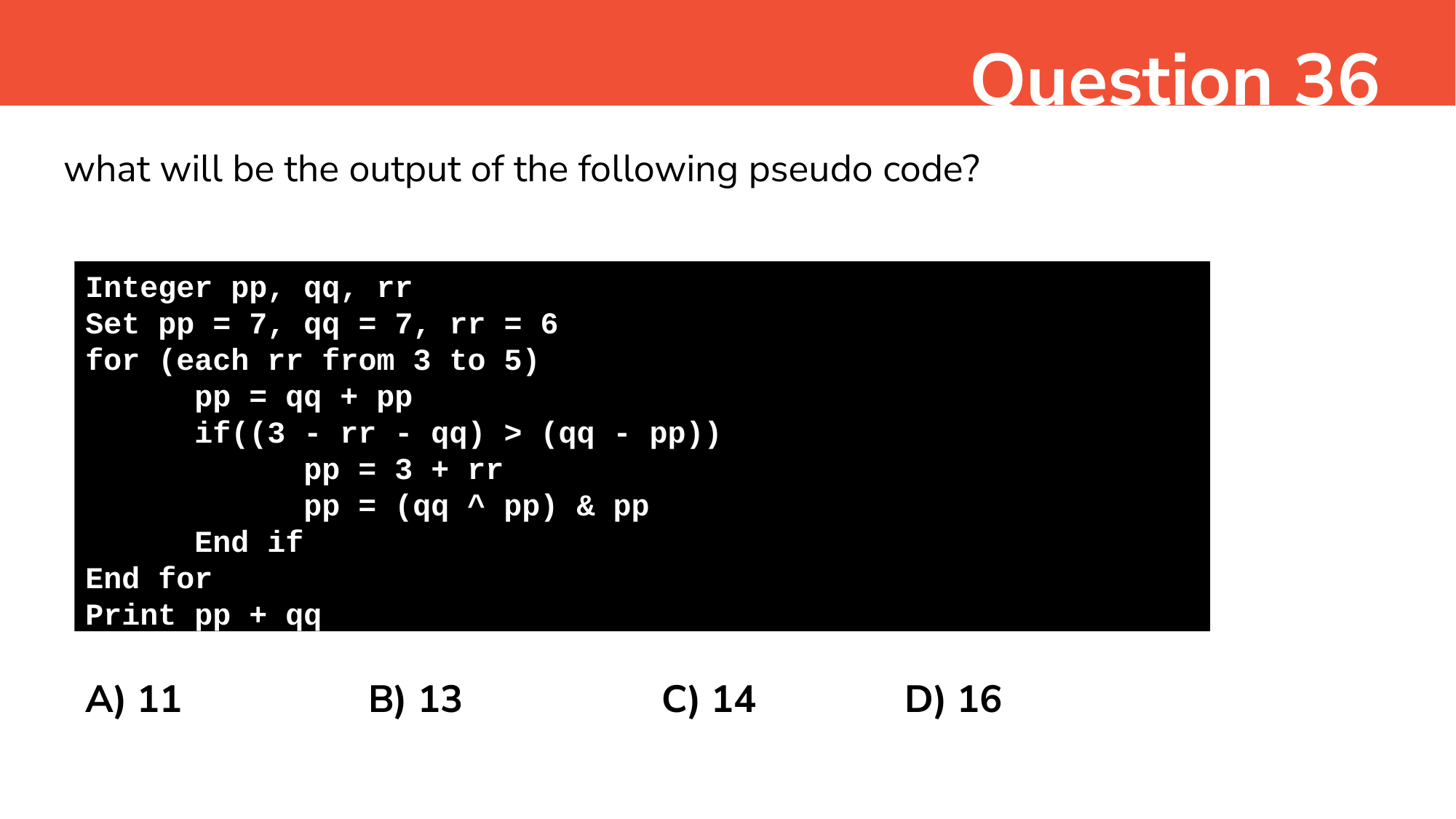

Question 36
what will be the output of the following pseudo code?
Integer pp, qq, rr
Set pp = 7, qq = 7, rr = 6
for (each rr from 3 to 5)
	pp = qq + pp
	if((3 - rr - qq) > (qq - pp))
		pp = 3 + rr
		pp = (qq ^ pp) & pp
	End if
End for
Print pp + qq
A) 11
B) 13
C) 14
D) 16